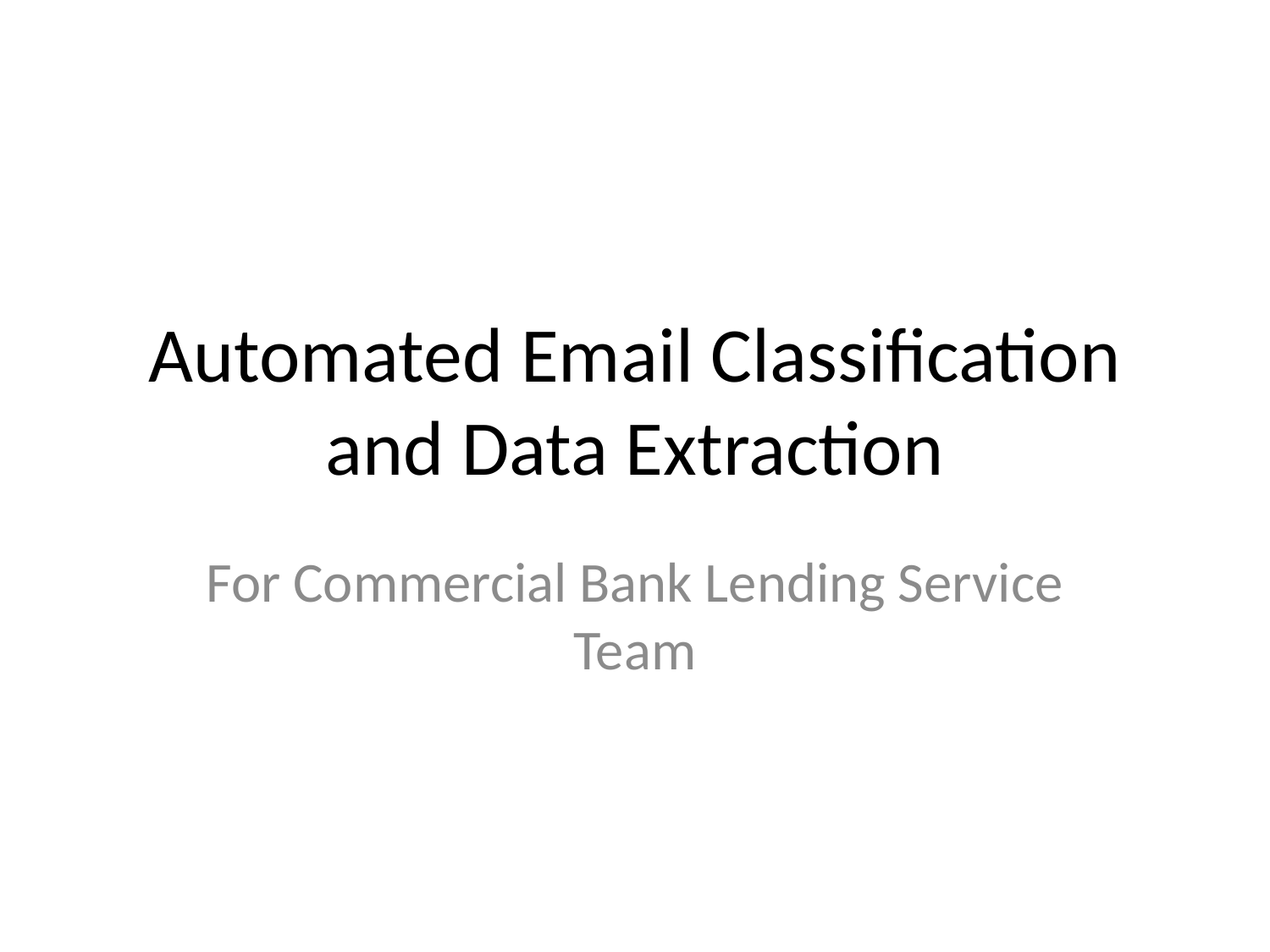

# Automated Email Classification and Data Extraction
For Commercial Bank Lending Service Team